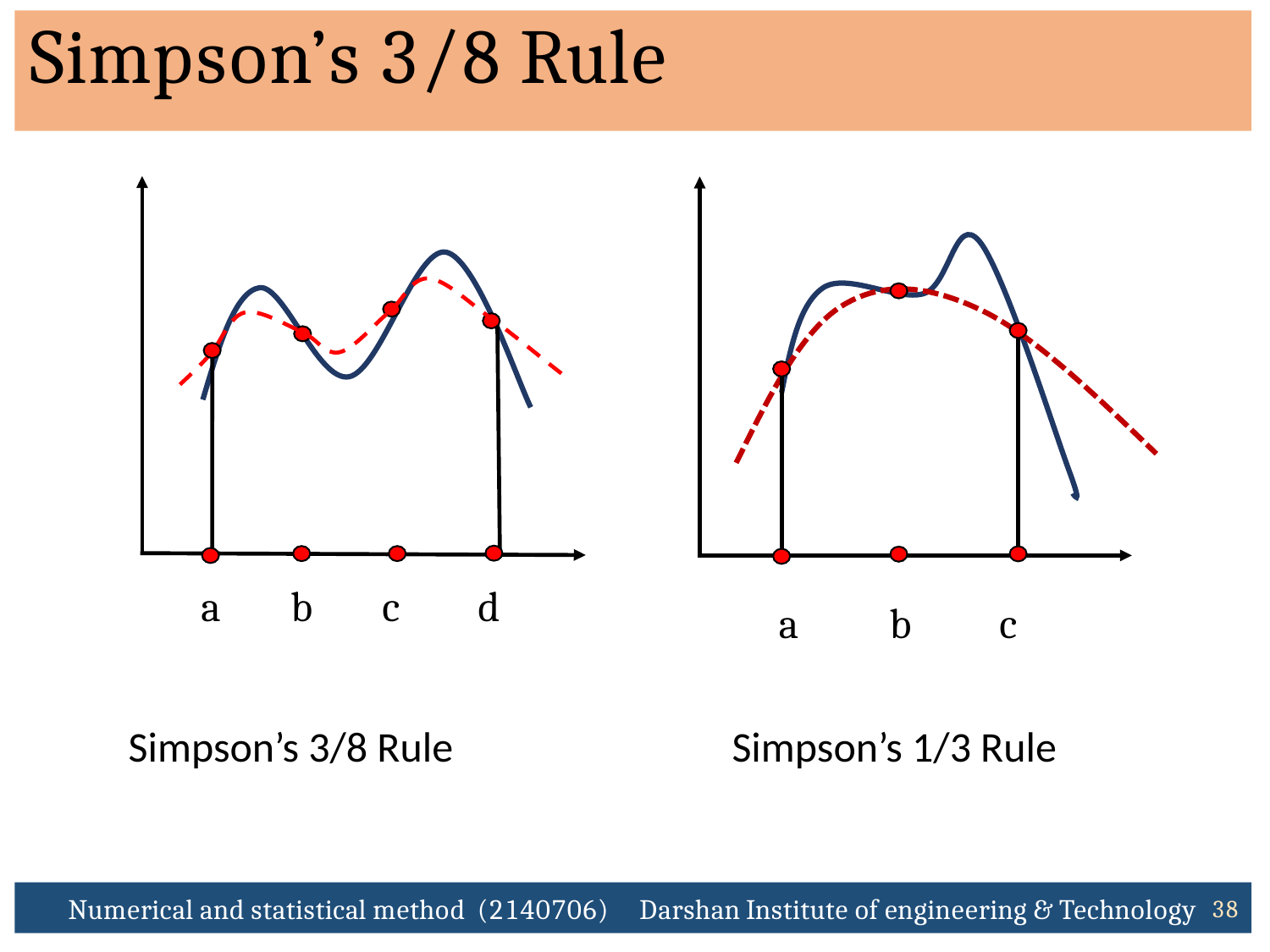

Simpson’s 3/8 Rule

a
b
c
d
a
b
c
Simpson’s 1/3 Rule
Simpson’s 3/8 Rule
Numerical and statistical method  (2140706)     Darshan Institute of engineering & Technology
38